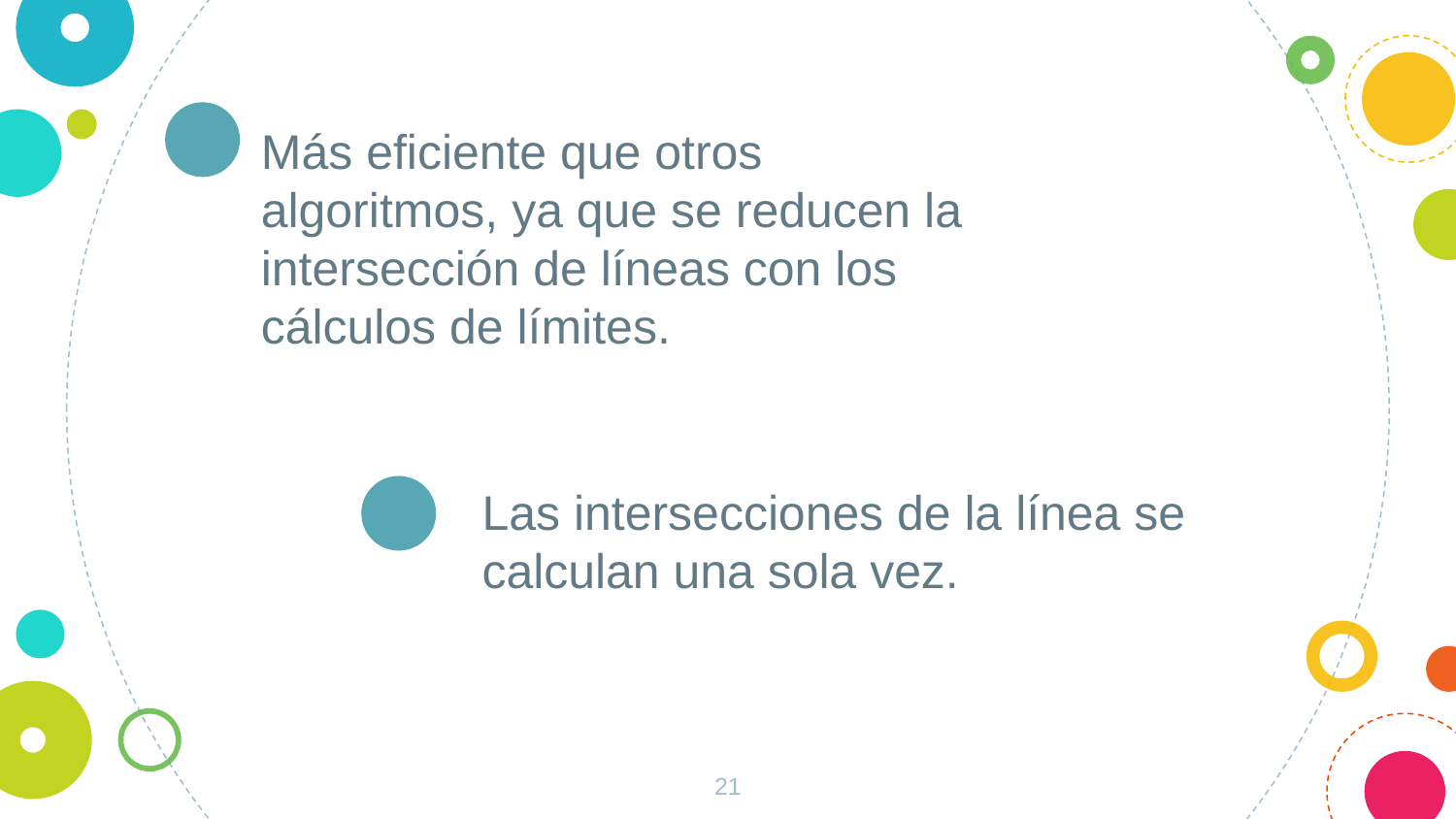

Más eficiente que otros algoritmos, ya que se reducen la intersección de líneas con los cálculos de límites.

Las intersecciones de la línea se calculan una sola vez.
21